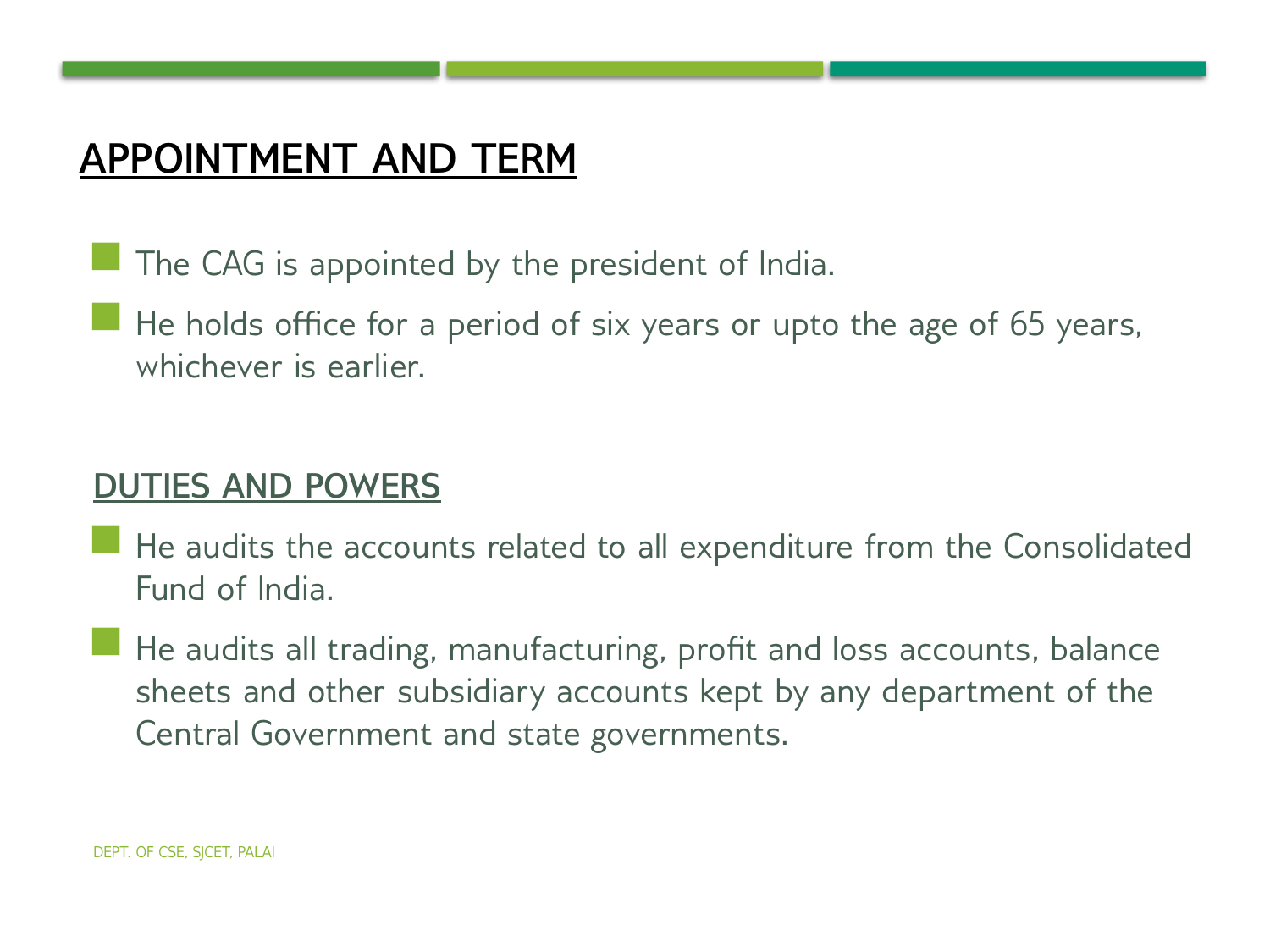

APPOINTMENT AND TERM
The CAG is appointed by the president of India.
He holds office for a period of six years or upto the age of 65 years, whichever is earlier.

DUTIES AND POWERS
He audits the accounts related to all expenditure from the Consolidated Fund of India.
He audits all trading, manufacturing, profit and loss accounts, balance sheets and other subsidiary accounts kept by any department of the Central Government and state governments.

Dept. of CSE, SJCET, Palai